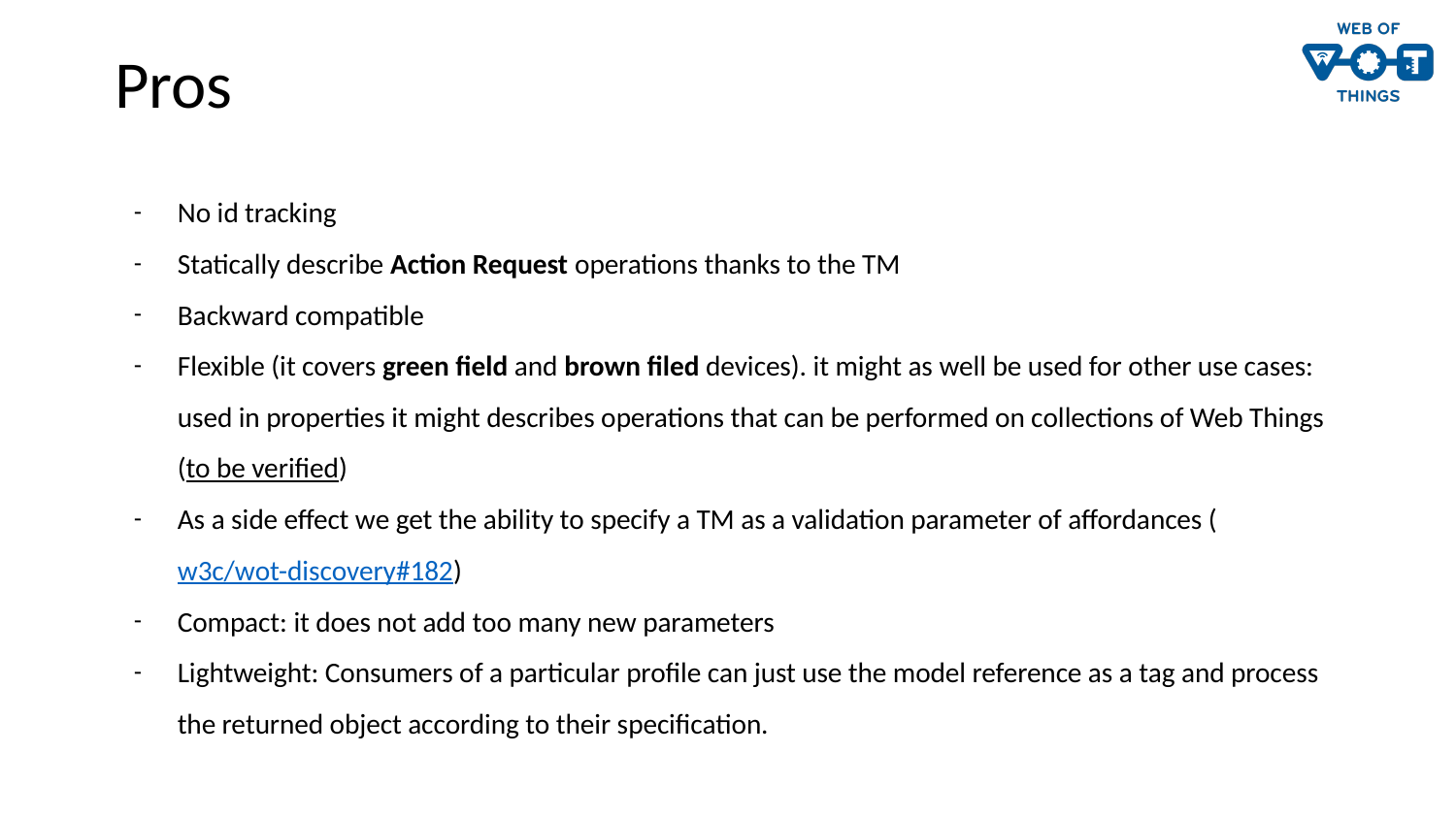

# Pros
No id tracking
Statically describe Action Request operations thanks to the TM
Backward compatible
Flexible (it covers green field and brown filed devices). it might as well be used for other use cases: used in properties it might describes operations that can be performed on collections of Web Things (to be verified)
As a side effect we get the ability to specify a TM as a validation parameter of affordances (w3c/wot-discovery#182)
Compact: it does not add too many new parameters
Lightweight: Consumers of a particular profile can just use the model reference as a tag and process the returned object according to their specification.